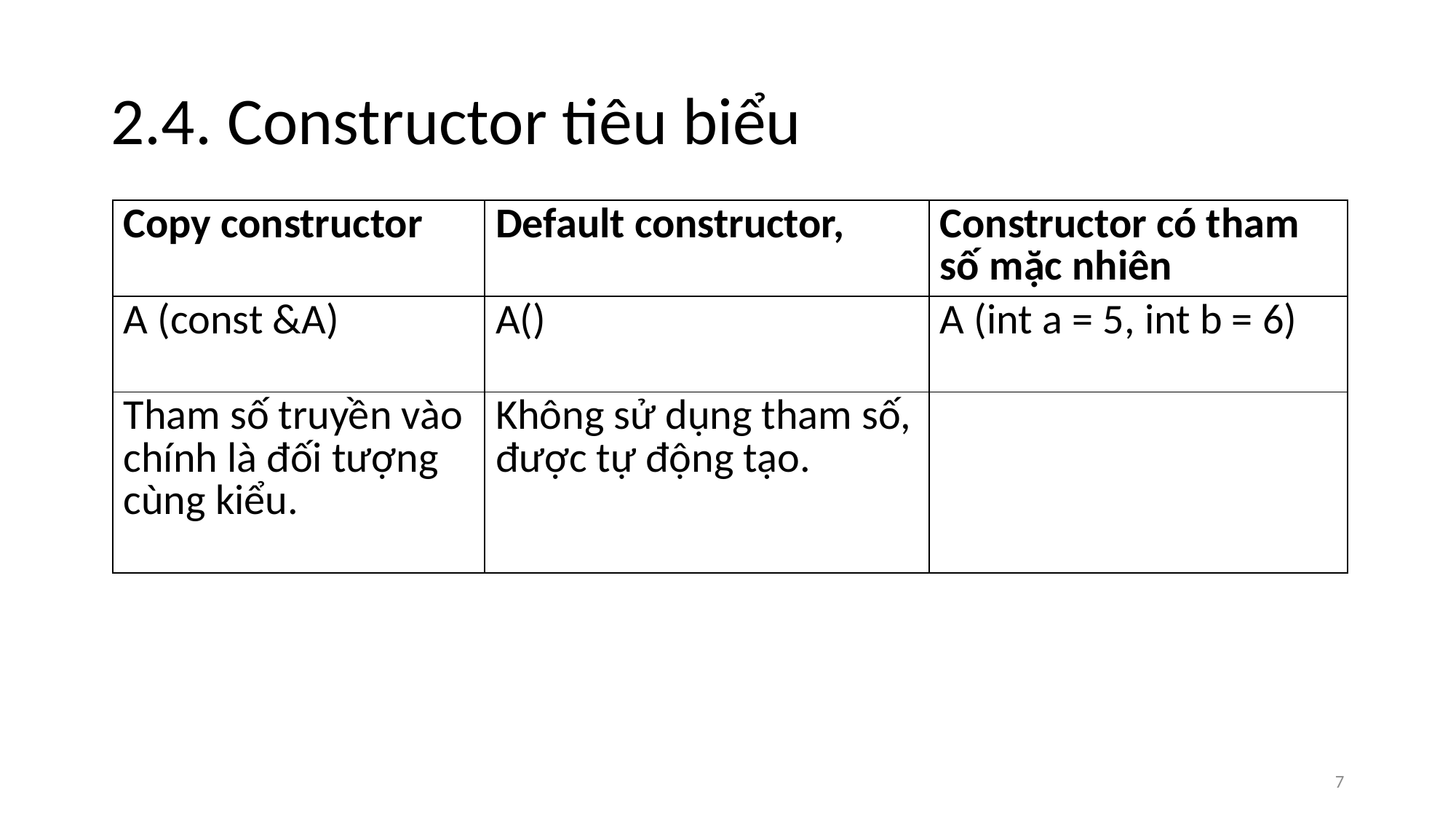

# 2.4. Constructor tiêu biểu
| Copy constructor | Default constructor, | Constructor có tham số mặc nhiên |
| --- | --- | --- |
| A (const &A) | A() | A (int a = 5, int b = 6) |
| Tham số truyền vào chính là đối tượng cùng kiểu. | Không sử dụng tham số, được tự động tạo. |  |
7